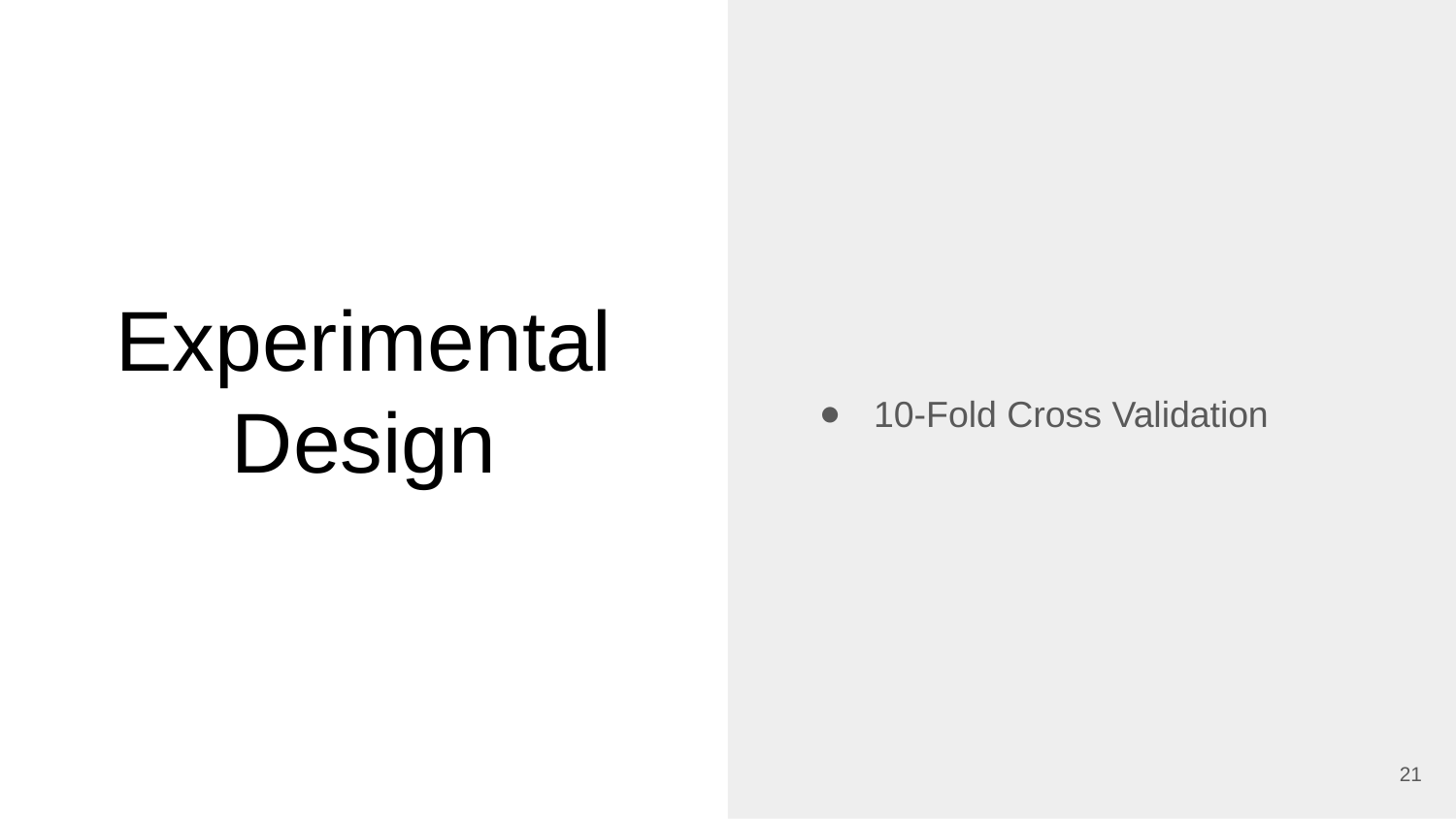

10-Fold Cross Validation
# Experimental Design
21